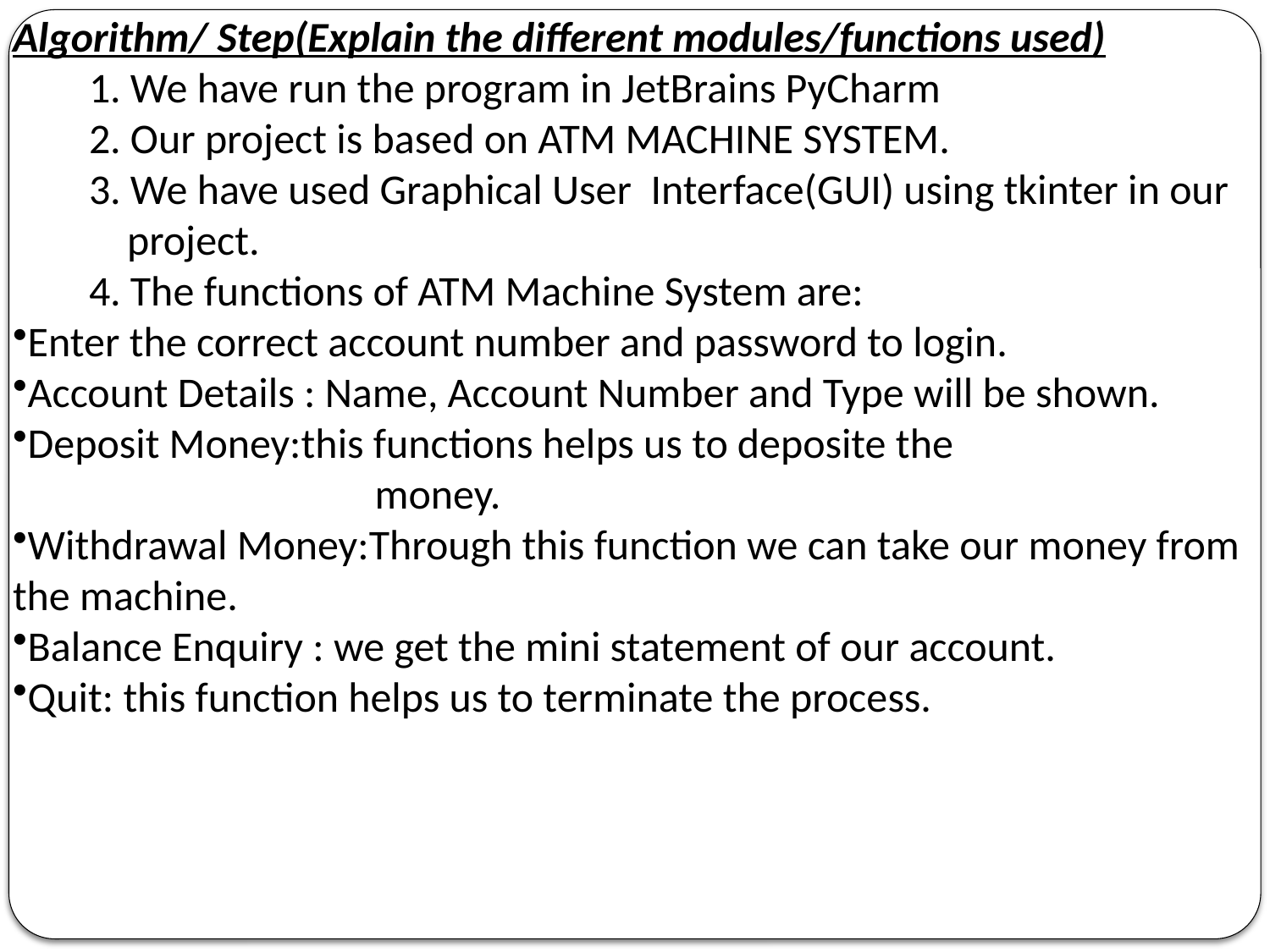

Algorithm/ Step(Explain the different modules/functions used)
        1. We have run the program in JetBrains PyCharm
        2. Our project is based on ATM MACHINE SYSTEM.
        3. We have used Graphical User  Interface(GUI) using tkinter in our               project.
        4. The functions of ATM Machine System are:
Enter the correct account number and password to login.
Account Details : Name, Account Number and Type will be shown.
Deposit Money:this functions helps us to deposite the                                                                      money.
Withdrawal Money:Through this function we can take our money from the machine.
Balance Enquiry : we get the mini statement of our account.
Quit: this function helps us to terminate the process.